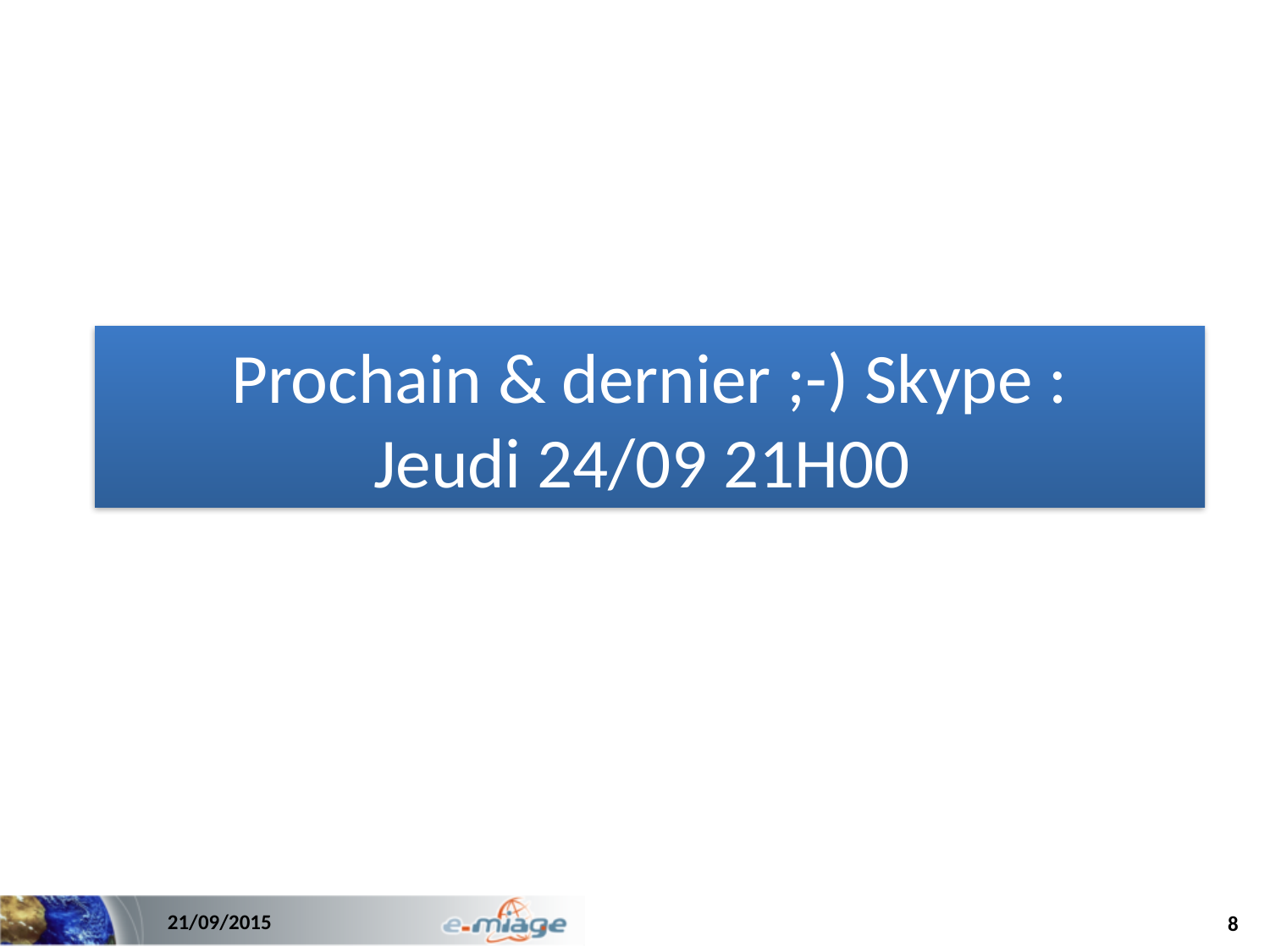

Prochain & dernier ;-) Skype :
Jeudi 24/09 21H00